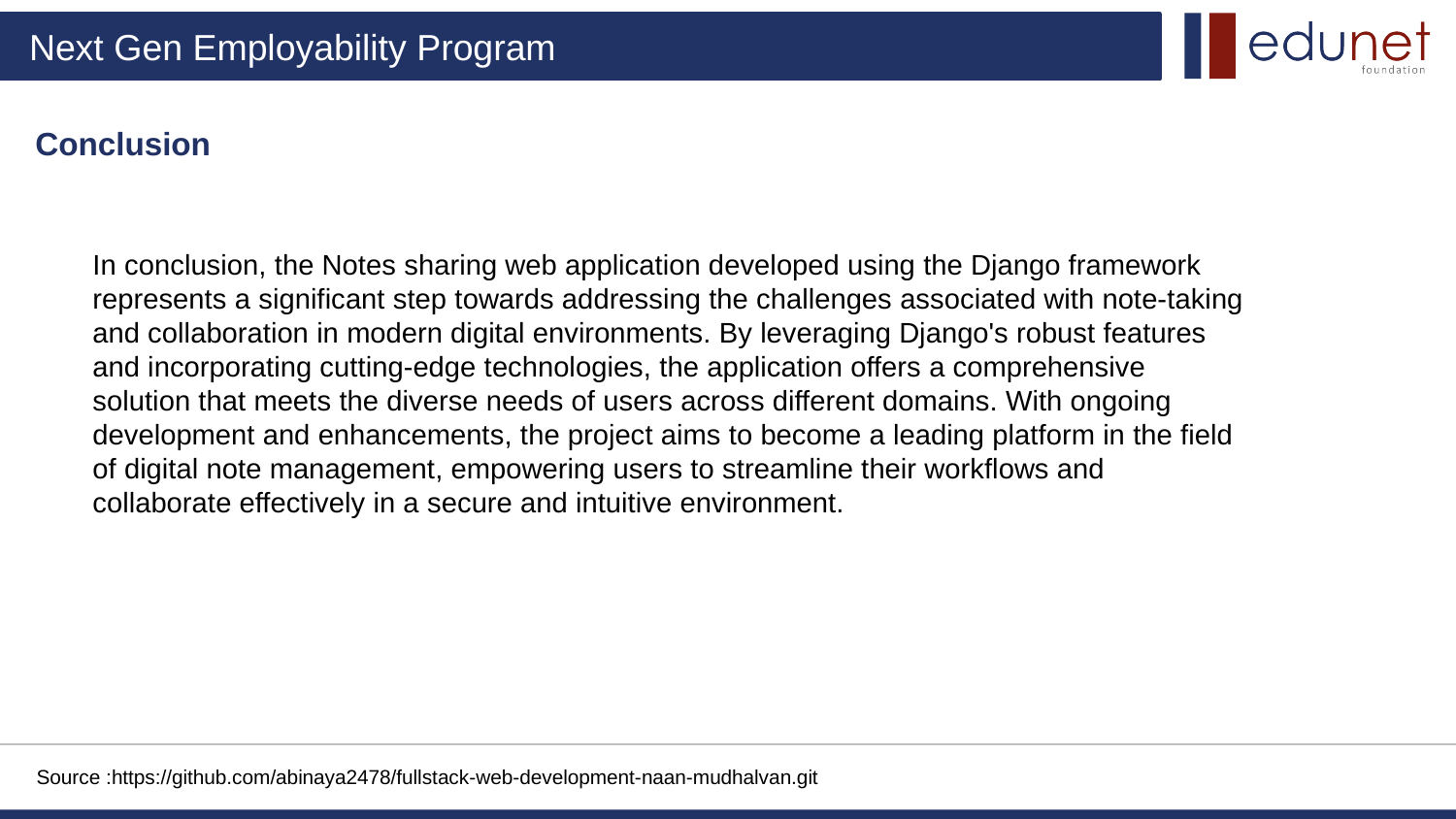

Conclusion
In conclusion, the Notes sharing web application developed using the Django framework represents a significant step towards addressing the challenges associated with note-taking and collaboration in modern digital environments. By leveraging Django's robust features and incorporating cutting-edge technologies, the application offers a comprehensive solution that meets the diverse needs of users across different domains. With ongoing development and enhancements, the project aims to become a leading platform in the field of digital note management, empowering users to streamline their workflows and collaborate effectively in a secure and intuitive environment.
Source :https://github.com/abinaya2478/fullstack-web-development-naan-mudhalvan.git